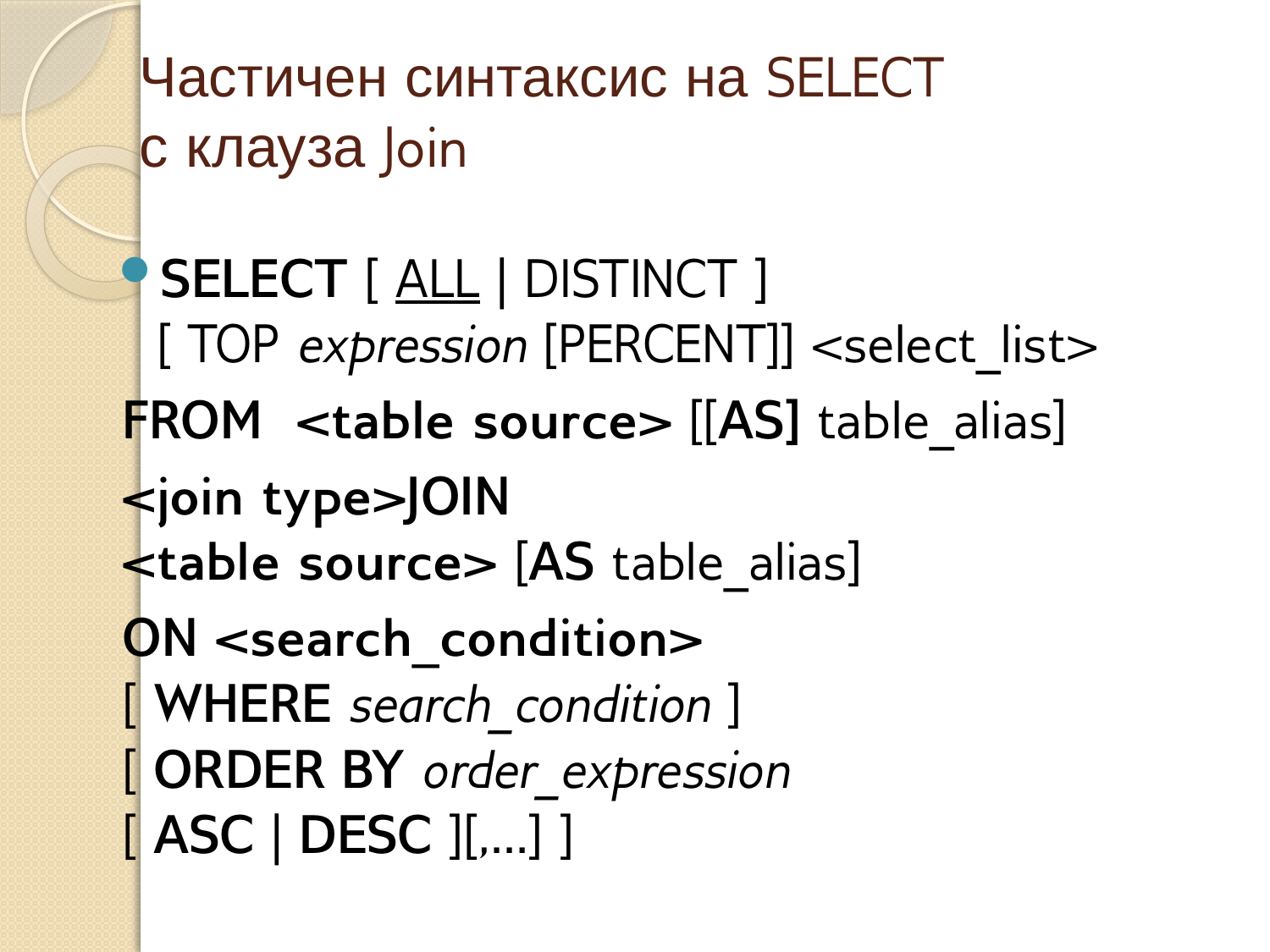

# Частичен синтаксис на SELECT с клауза Join
SELECT [ ALL | DISTINCT ]
[ TOP expression [PERCENT]] <select_list>
	FROM  <table source> [[AS] table_alias]
	<join type>JOIN
		<table source> [AS table_alias]
	ON <search_condition>
[ WHERE search_condition ]
[ ORDER BY order_expression
			[ ASC | DESC ][,…] ]